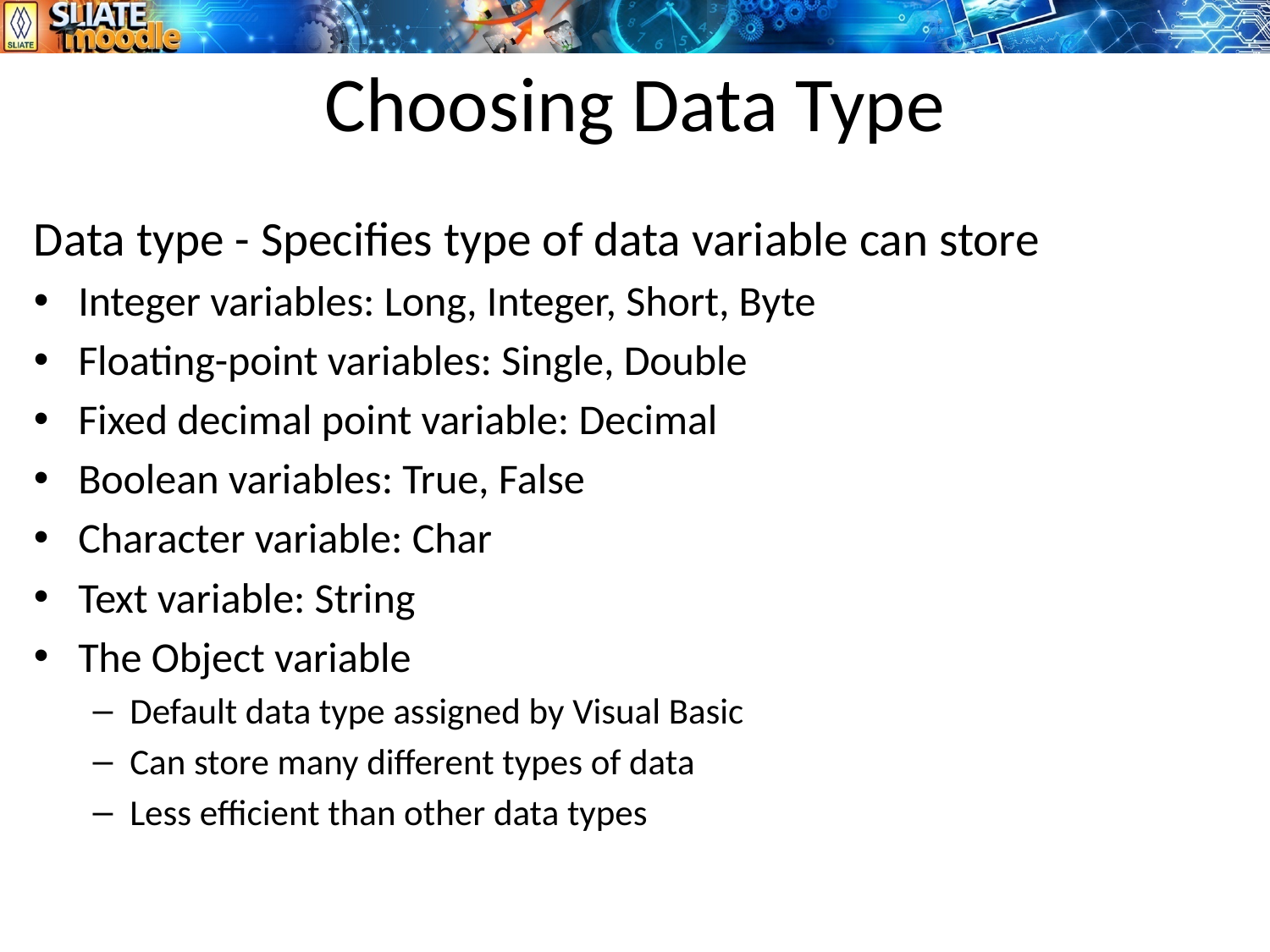

# Choosing Data Type
Data type - Specifies type of data variable can store
Integer variables: Long, Integer, Short, Byte
Floating-point variables: Single, Double
Fixed decimal point variable: Decimal
Boolean variables: True, False
Character variable: Char
Text variable: String
The Object variable
Default data type assigned by Visual Basic
Can store many different types of data
Less efficient than other data types